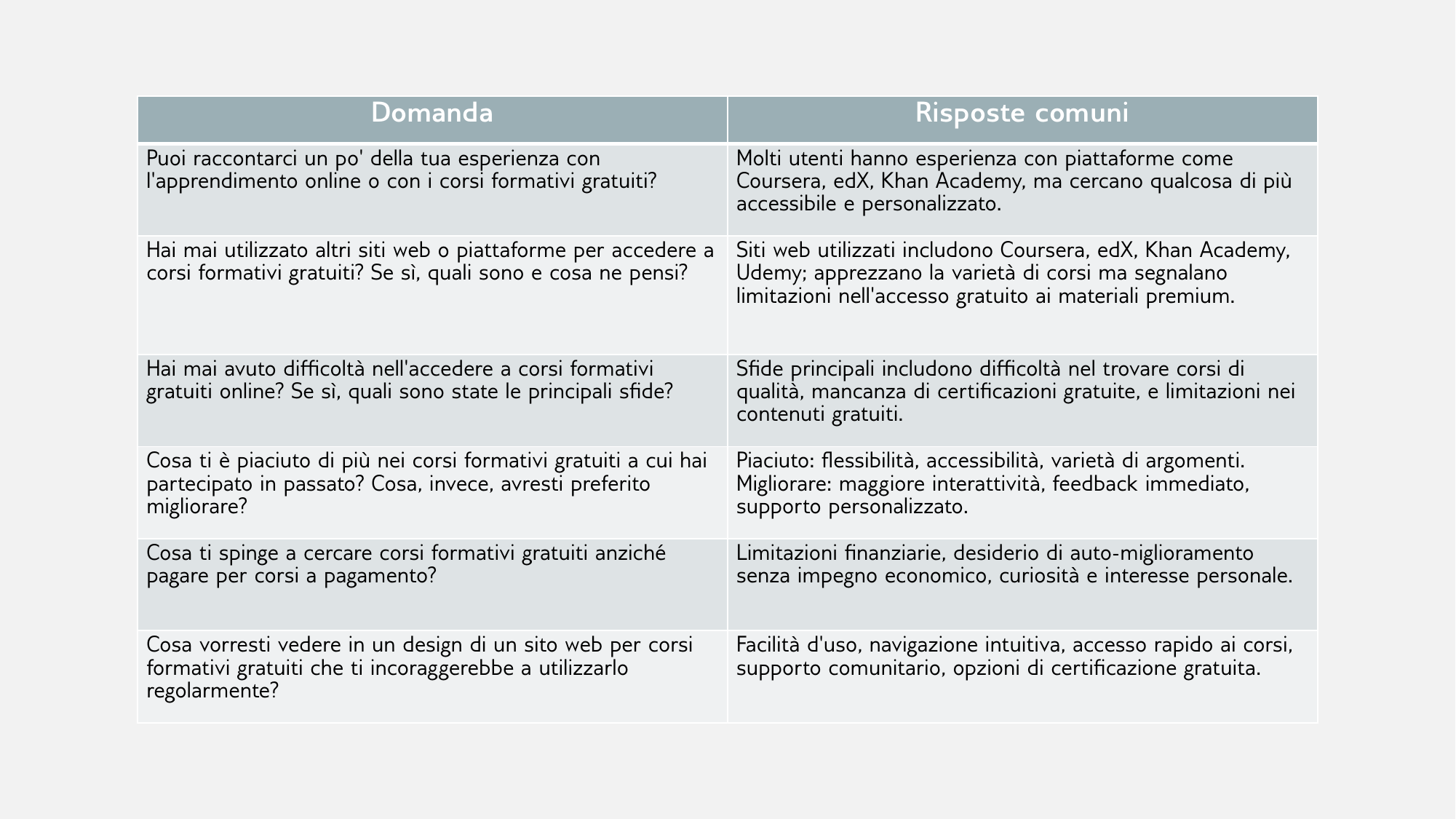

| Domanda | Risposte comuni |
| --- | --- |
| Puoi raccontarci un po' della tua esperienza con l'apprendimento online o con i corsi formativi gratuiti? | Molti utenti hanno esperienza con piattaforme come Coursera, edX, Khan Academy, ma cercano qualcosa di più accessibile e personalizzato. |
| Hai mai utilizzato altri siti web o piattaforme per accedere a corsi formativi gratuiti? Se sì, quali sono e cosa ne pensi? | Siti web utilizzati includono Coursera, edX, Khan Academy, Udemy; apprezzano la varietà di corsi ma segnalano limitazioni nell'accesso gratuito ai materiali premium. |
| Hai mai avuto difficoltà nell'accedere a corsi formativi gratuiti online? Se sì, quali sono state le principali sfide? | Sfide principali includono difficoltà nel trovare corsi di qualità, mancanza di certificazioni gratuite, e limitazioni nei contenuti gratuiti. |
| Cosa ti è piaciuto di più nei corsi formativi gratuiti a cui hai partecipato in passato? Cosa, invece, avresti preferito migliorare? | Piaciuto: flessibilità, accessibilità, varietà di argomenti. Migliorare: maggiore interattività, feedback immediato, supporto personalizzato. |
| Cosa ti spinge a cercare corsi formativi gratuiti anziché pagare per corsi a pagamento? | Limitazioni finanziarie, desiderio di auto-miglioramento senza impegno economico, curiosità e interesse personale. |
| Cosa vorresti vedere in un design di un sito web per corsi formativi gratuiti che ti incoraggerebbe a utilizzarlo regolarmente? | Facilità d'uso, navigazione intuitiva, accesso rapido ai corsi, supporto comunitario, opzioni di certificazione gratuita. |